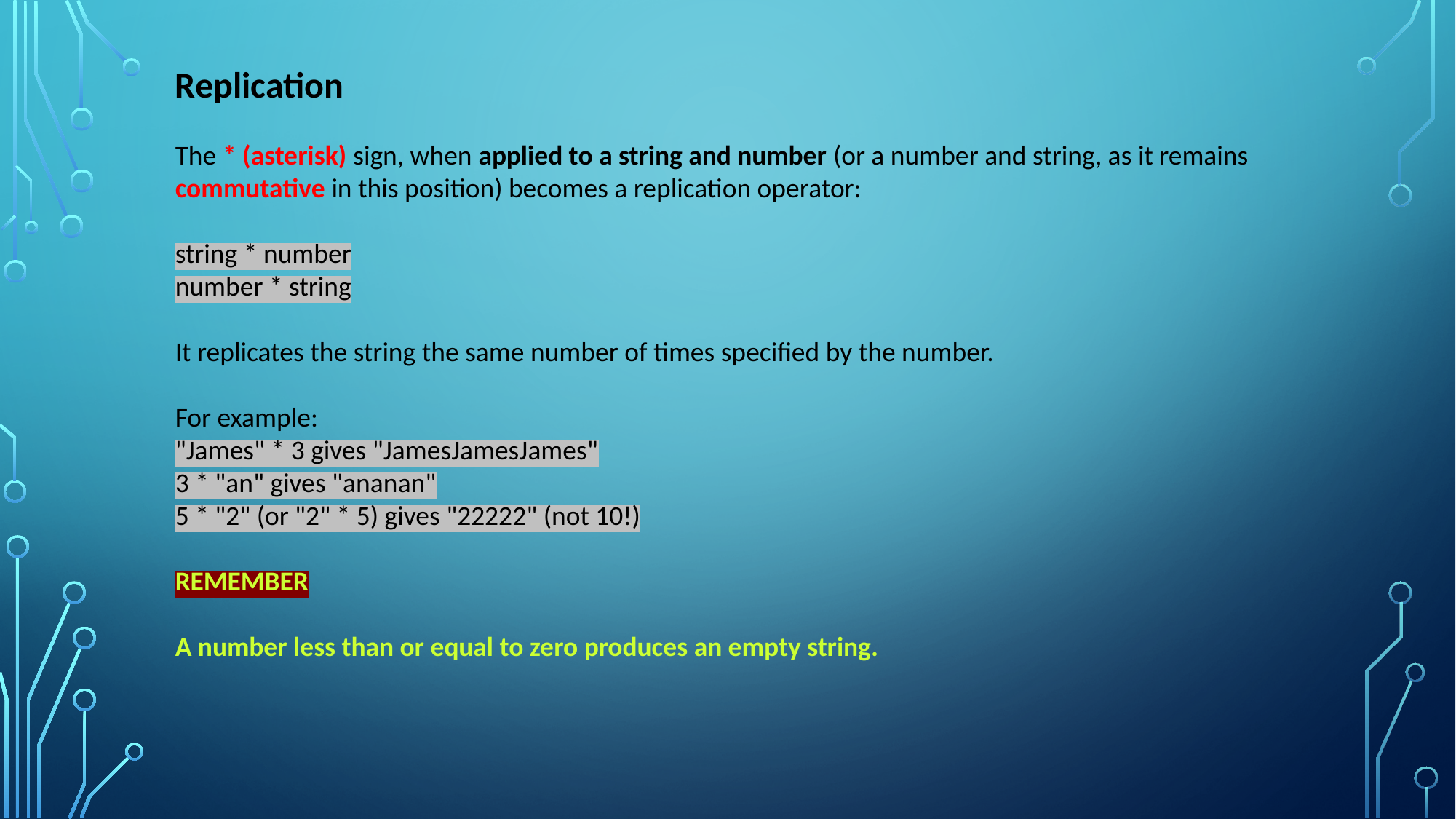

Replication

The * (asterisk) sign, when applied to a string and number (or a number and string, as it remains commutative in this position) becomes a replication operator:

string * number
number * string

It replicates the string the same number of times specified by the number.

For example:
"James" * 3 gives "JamesJamesJames"
3 * "an" gives "ananan"
5 * "2" (or "2" * 5) gives "22222" (not 10!)

REMEMBER

A number less than or equal to zero produces an empty string.